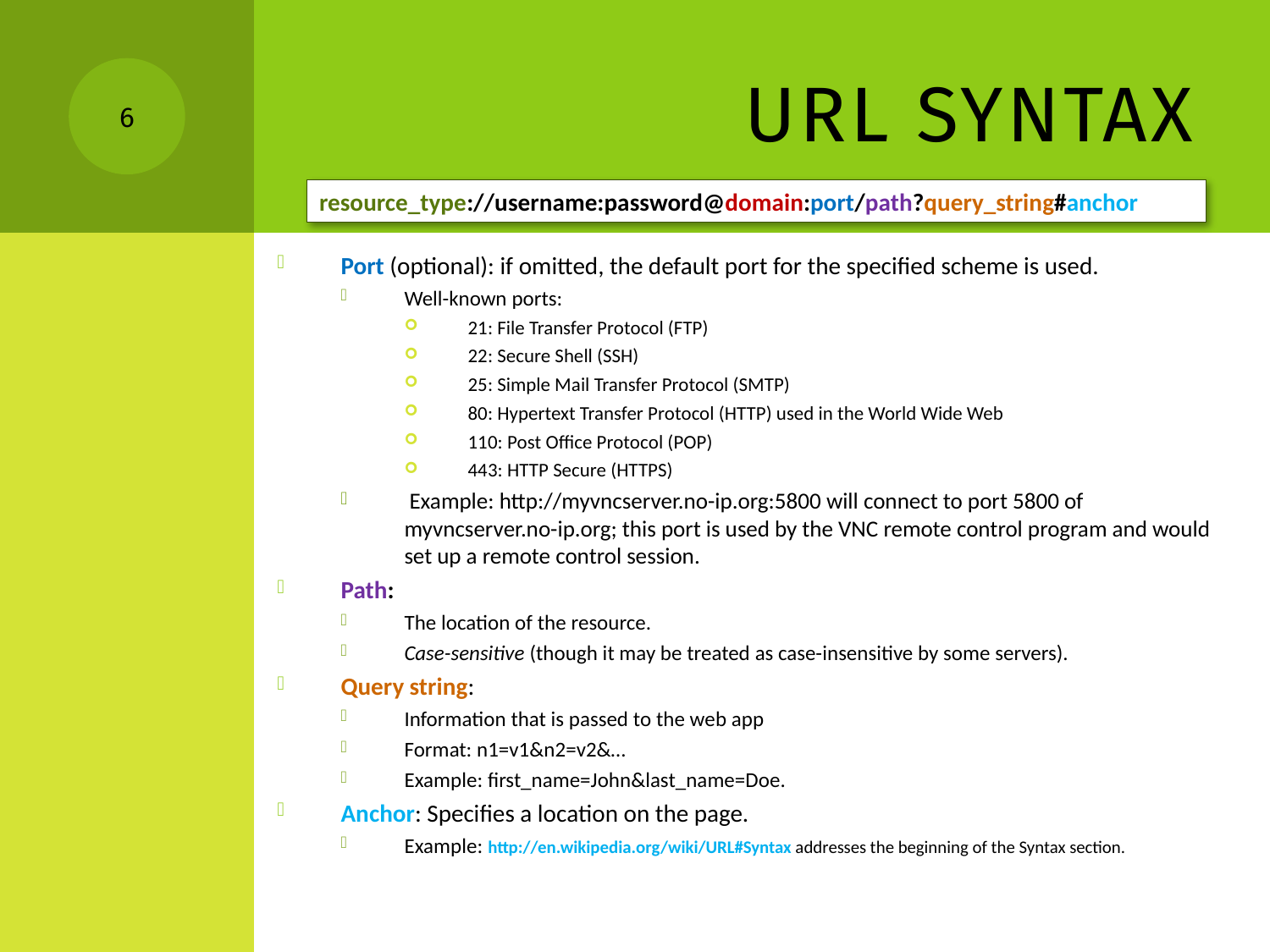

# URL Syntax
6
resource_type://username:password@domain:port/path?query_string#anchor
Port (optional): if omitted, the default port for the specified scheme is used.
Well-known ports:
21: File Transfer Protocol (FTP)
22: Secure Shell (SSH)
25: Simple Mail Transfer Protocol (SMTP)
80: Hypertext Transfer Protocol (HTTP) used in the World Wide Web
110: Post Office Protocol (POP)
443: HTTP Secure (HTTPS)
 Example: http://myvncserver.no-ip.org:5800 will connect to port 5800 of myvncserver.no-ip.org; this port is used by the VNC remote control program and would set up a remote control session.
Path:
The location of the resource.
Case-sensitive (though it may be treated as case-insensitive by some servers).
Query string:
Information that is passed to the web app
Format: n1=v1&n2=v2&…
Example: first_name=John&last_name=Doe.
Anchor: Specifies a location on the page.
Example: http://en.wikipedia.org/wiki/URL#Syntax addresses the beginning of the Syntax section.